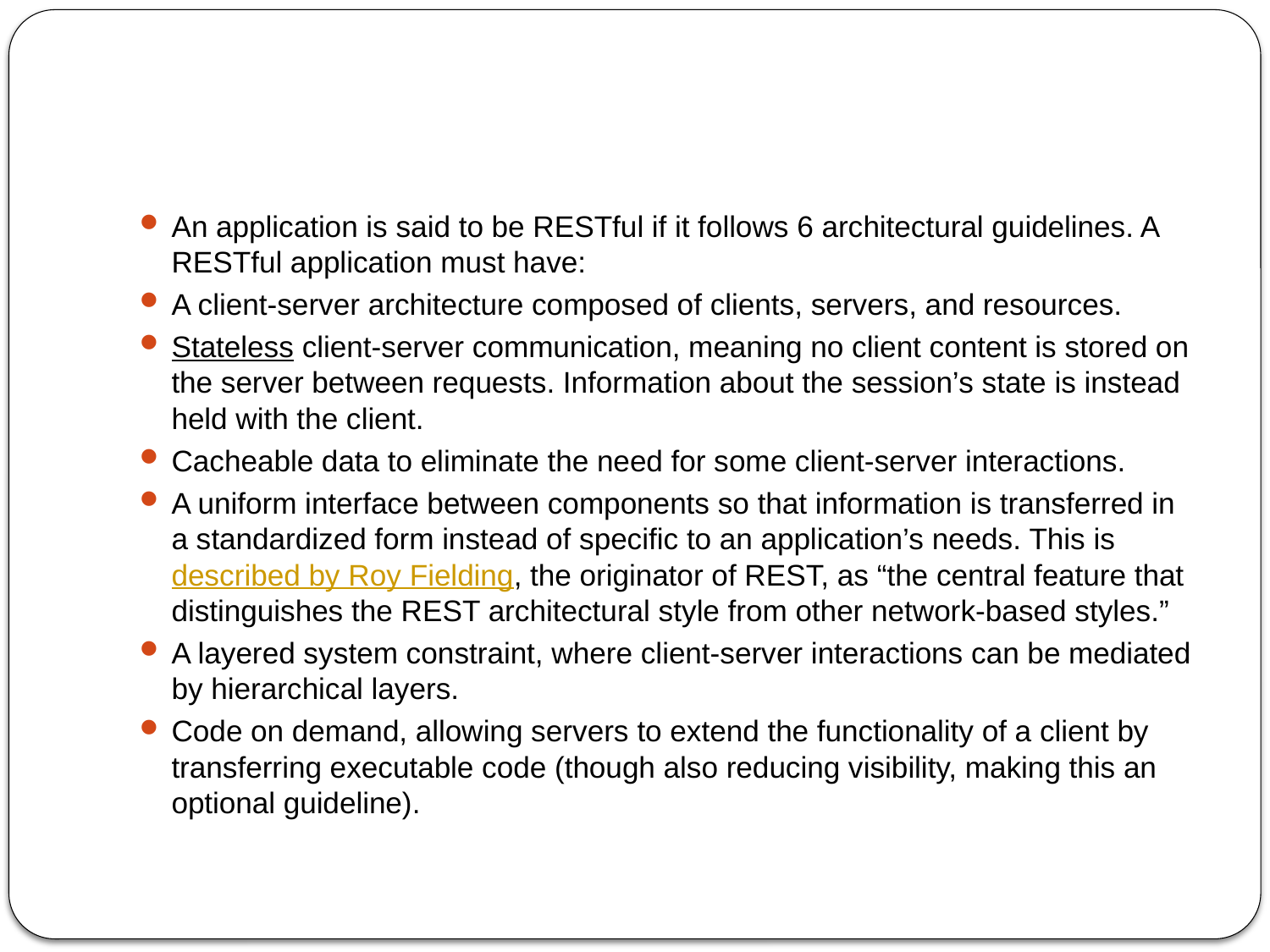

#
An application is said to be RESTful if it follows 6 architectural guidelines. A RESTful application must have:
A client-server architecture composed of clients, servers, and resources.
Stateless client-server communication, meaning no client content is stored on the server between requests. Information about the session’s state is instead held with the client.
Cacheable data to eliminate the need for some client-server interactions.
A uniform interface between components so that information is transferred in a standardized form instead of specific to an application’s needs. This is described by Roy Fielding, the originator of REST, as “the central feature that distinguishes the REST architectural style from other network-based styles.”
A layered system constraint, where client-server interactions can be mediated by hierarchical layers.
Code on demand, allowing servers to extend the functionality of a client by transferring executable code (though also reducing visibility, making this an optional guideline).